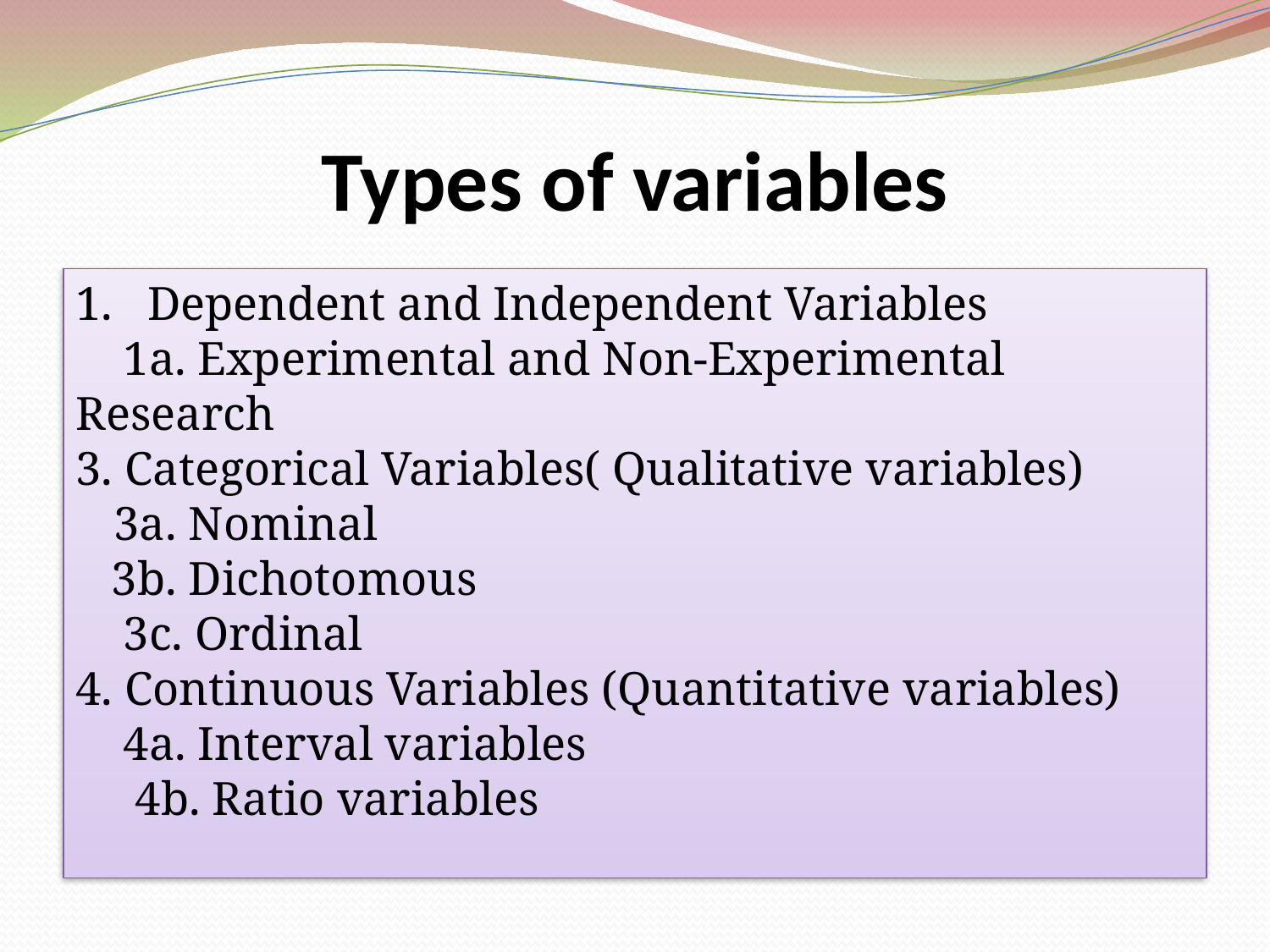

# Types of variables
Dependent and Independent Variables
    1a. Experimental and Non-Experimental Research
3. Categorical Variables( Qualitative variables)
	3a. Nominal
   3b. Dichotomous
    3c. Ordinal
4. Continuous Variables (Quantitative variables)
    4a. Interval variables
     4b. Ratio variables